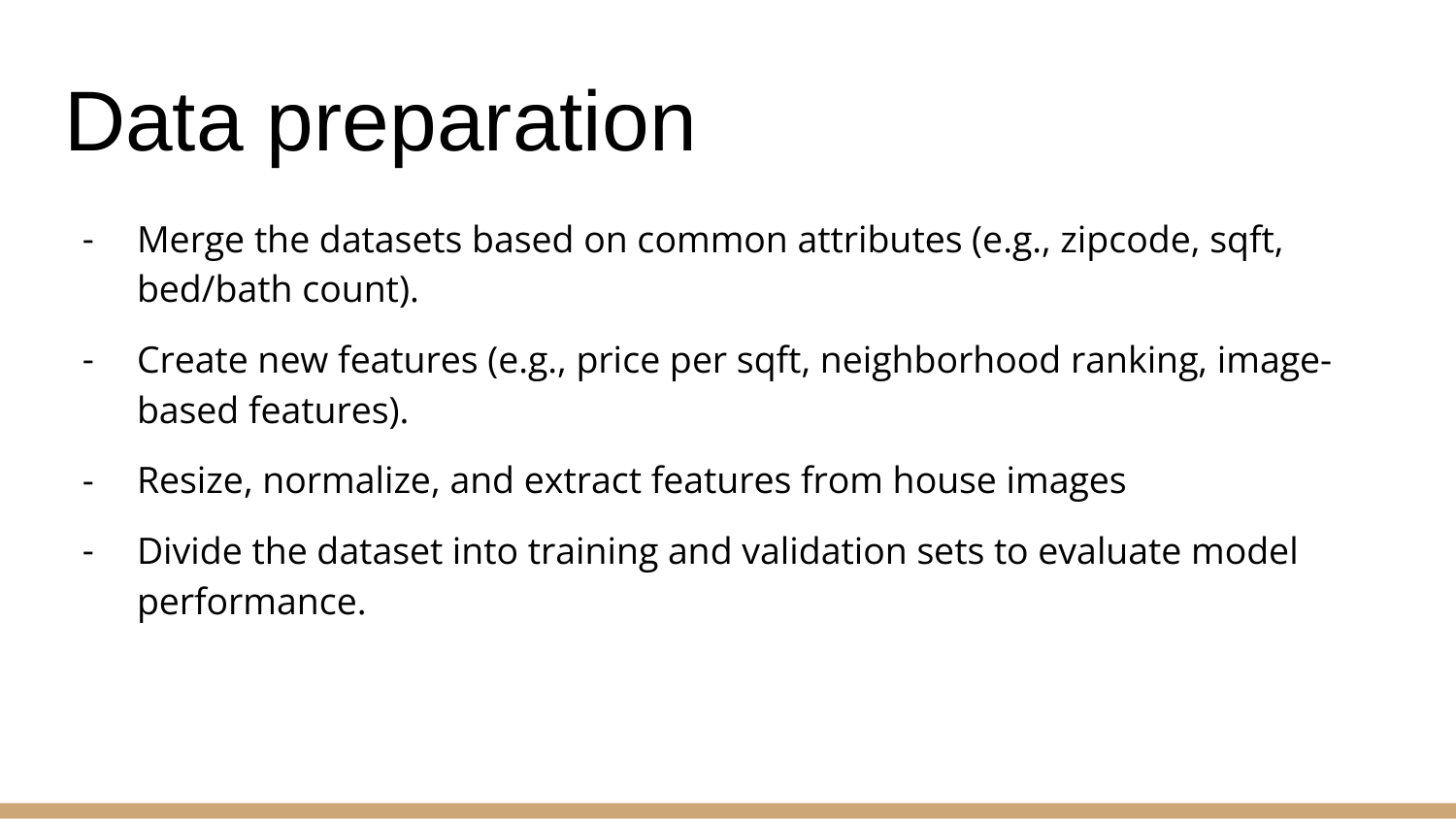

# Data preparation
Merge the datasets based on common attributes (e.g., zipcode, sqft, bed/bath count).
Create new features (e.g., price per sqft, neighborhood ranking, image-based features).
Resize, normalize, and extract features from house images
Divide the dataset into training and validation sets to evaluate model performance.